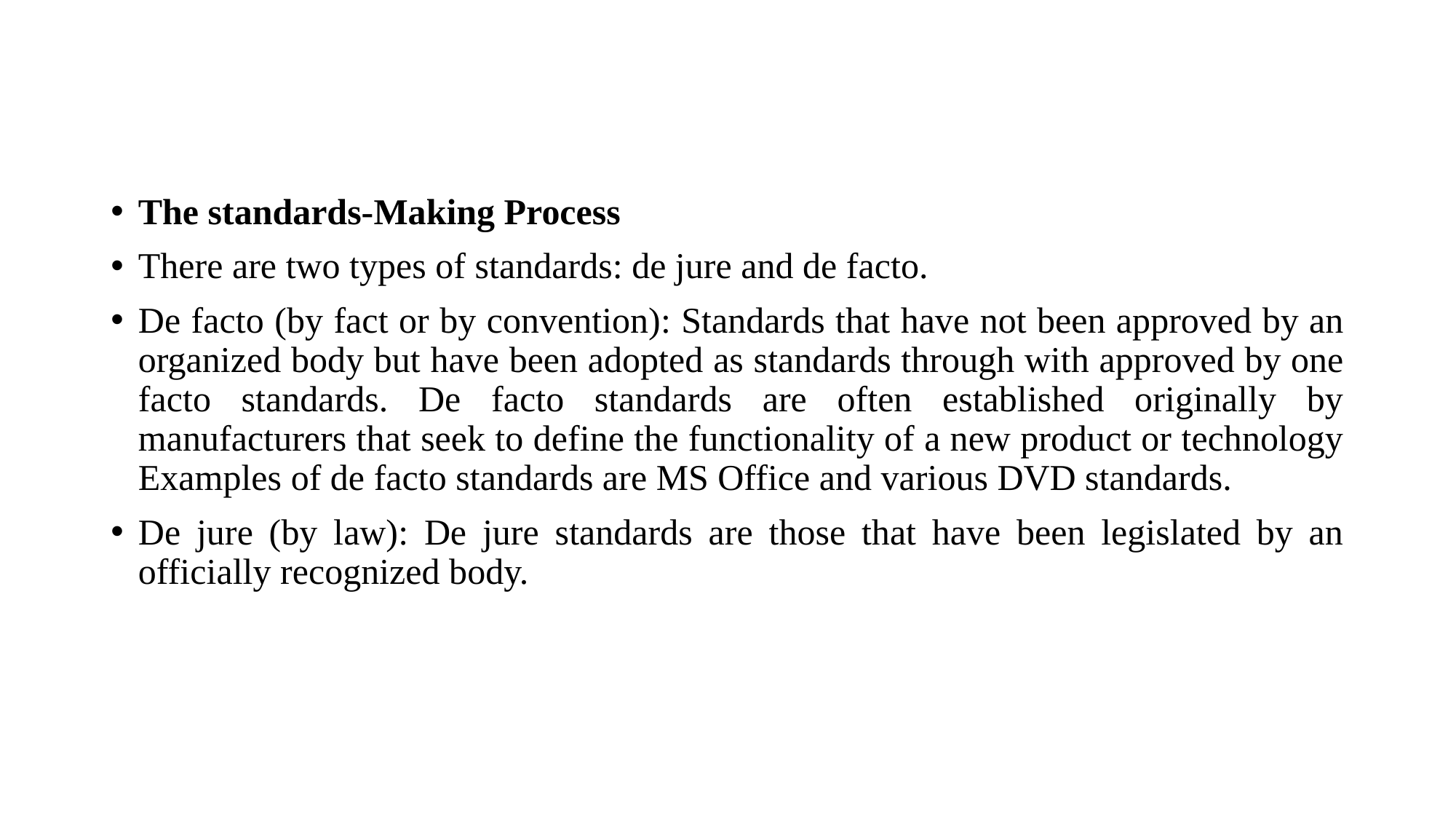

#
The standards-Making Process
There are two types of standards: de jure and de facto.
De facto (by fact or by convention): Standards that have not been approved by an organized body but have been adopted as standards through with approved by one facto standards. De facto standards are often established originally by manufacturers that seek to define the functionality of a new product or technology Examples of de facto standards are MS Office and various DVD standards.
De jure (by law): De jure standards are those that have been legislated by an officially recognized body.